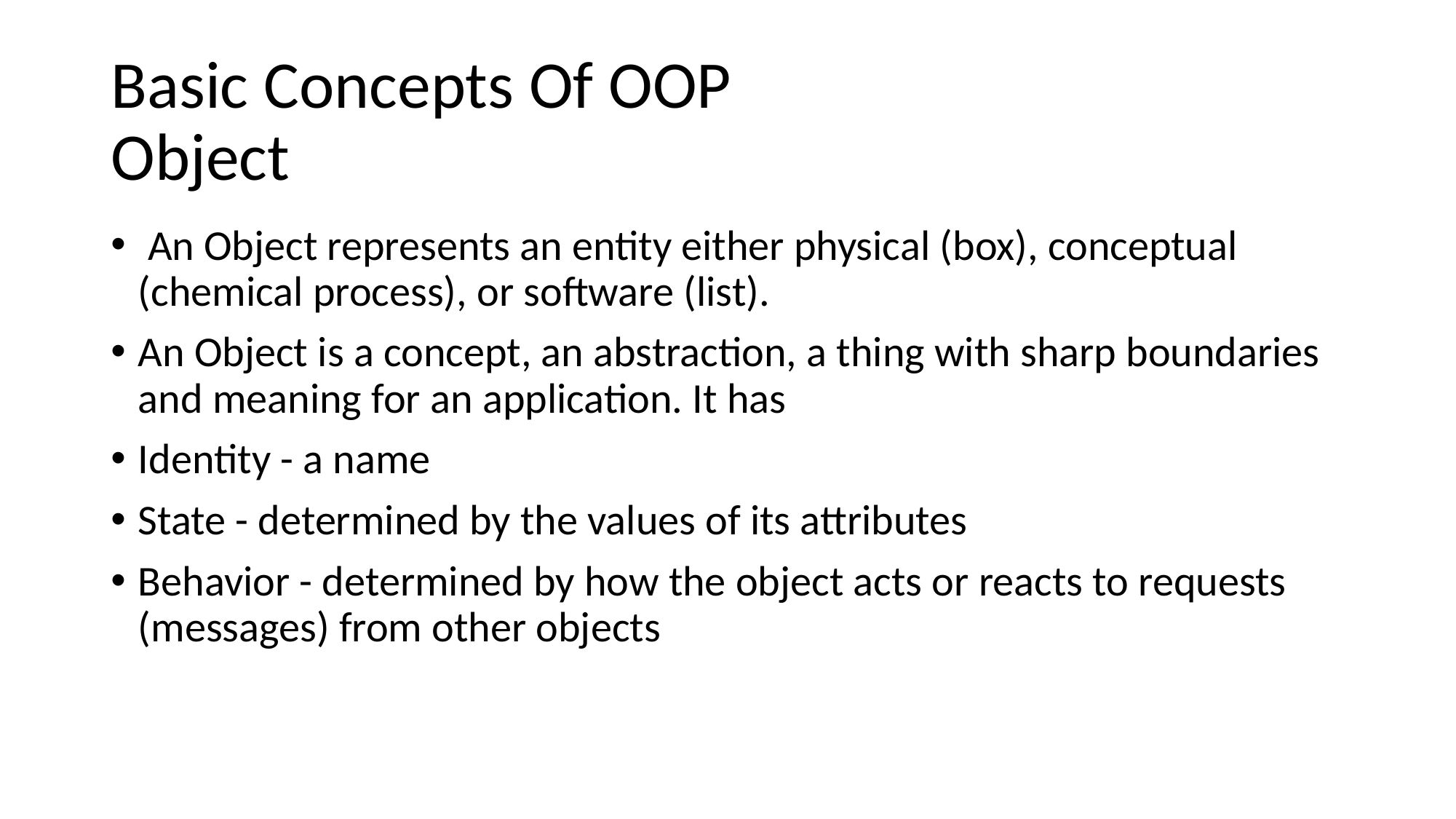

# Basic Concepts Of OOP Object
 An Object represents an entity either physical (box), conceptual (chemical process), or software (list).
An Object is a concept, an abstraction, a thing with sharp boundaries and meaning for an application. It has
Identity - a name
State - determined by the values of its attributes
Behavior - determined by how the object acts or reacts to requests (messages) from other objects